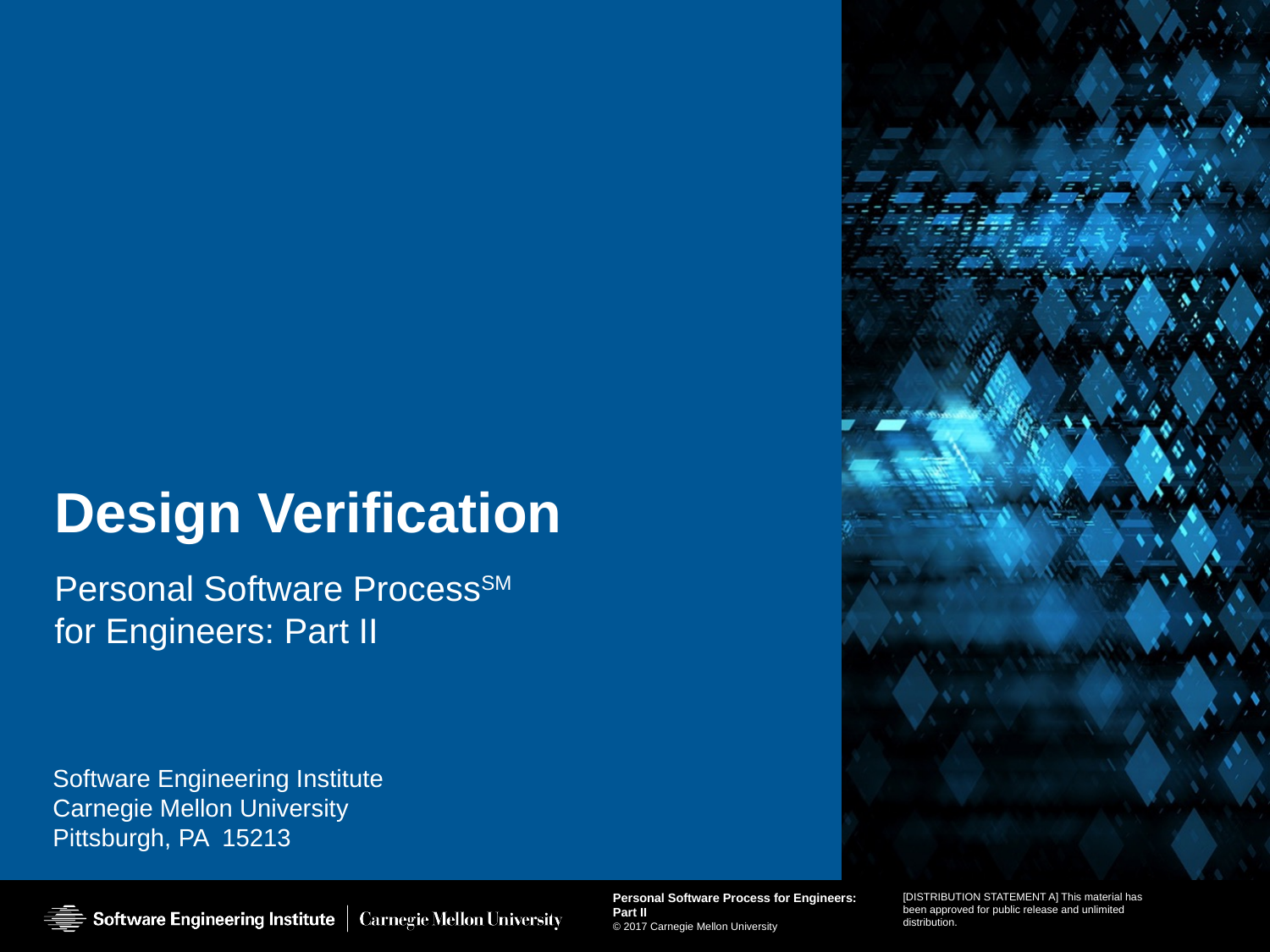

# Design Verification
Personal Software ProcessSM
for Engineers: Part II